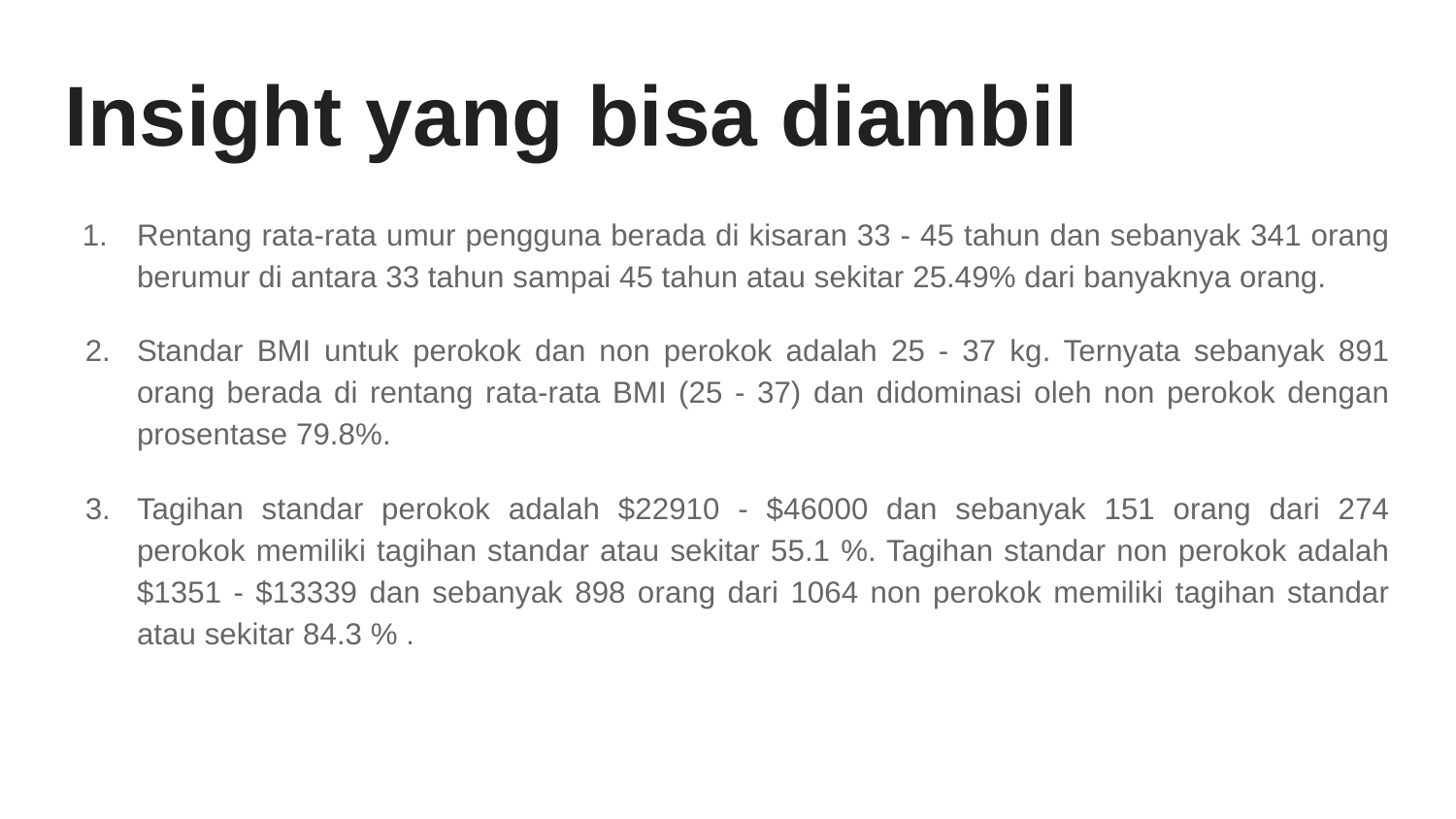

# Insight yang bisa diambil
Rentang rata-rata umur pengguna berada di kisaran 33 - 45 tahun dan sebanyak 341 orang berumur di antara 33 tahun sampai 45 tahun atau sekitar 25.49% dari banyaknya orang.
Standar BMI untuk perokok dan non perokok adalah 25 - 37 kg. Ternyata sebanyak 891 orang berada di rentang rata-rata BMI (25 - 37) dan didominasi oleh non perokok dengan prosentase 79.8%.
Tagihan standar perokok adalah $22910 - $46000 dan sebanyak 151 orang dari 274 perokok memiliki tagihan standar atau sekitar 55.1 %. Tagihan standar non perokok adalah $1351 - $13339 dan sebanyak 898 orang dari 1064 non perokok memiliki tagihan standar atau sekitar 84.3 % .